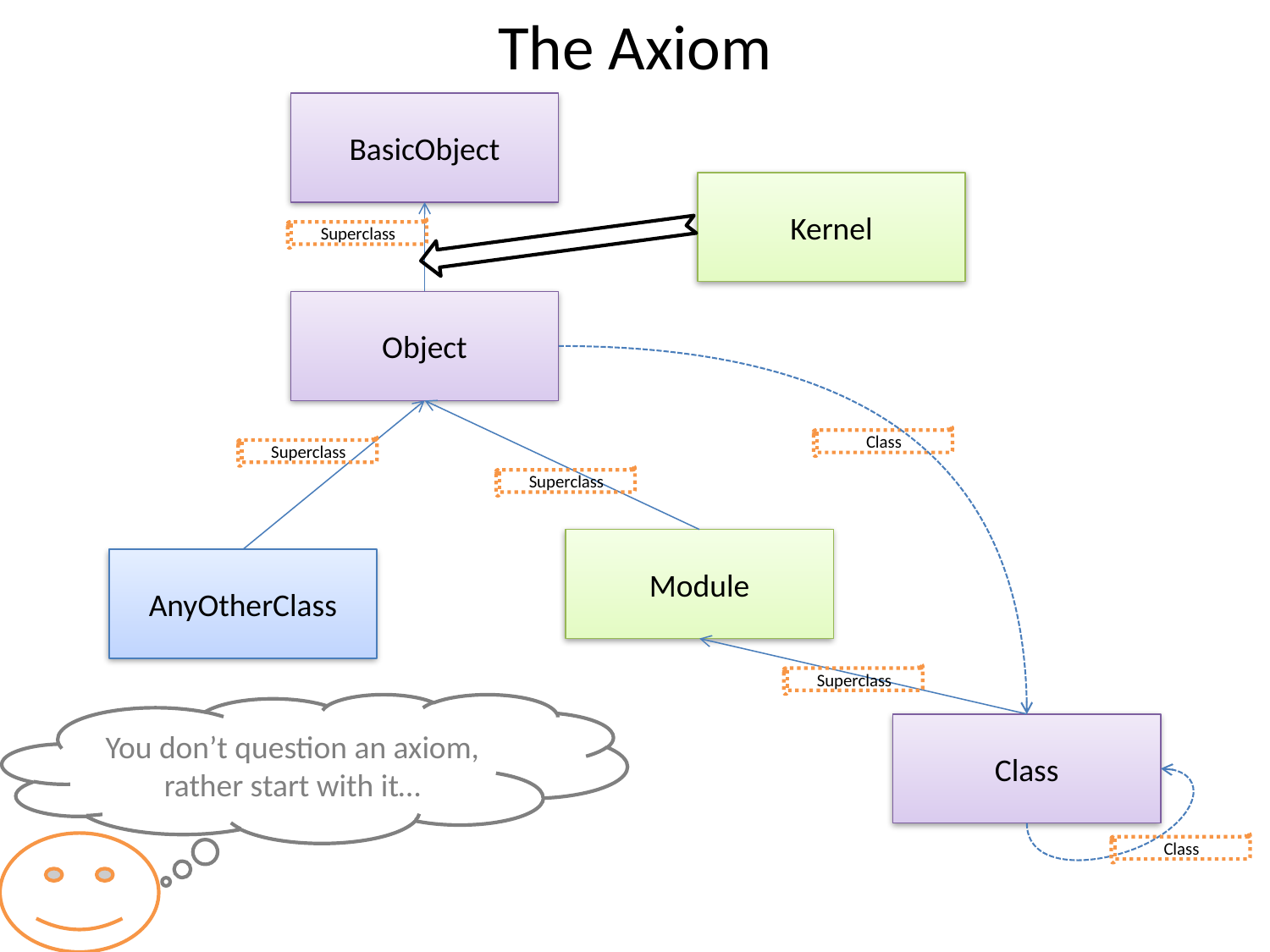

# The Axiom

BasicObject
Kernel
Superclass

Object
Class
Superclass
Superclass
Module
AnyOtherClass
Superclass
You don’t question an axiom,
rather start with it…
Class

Class